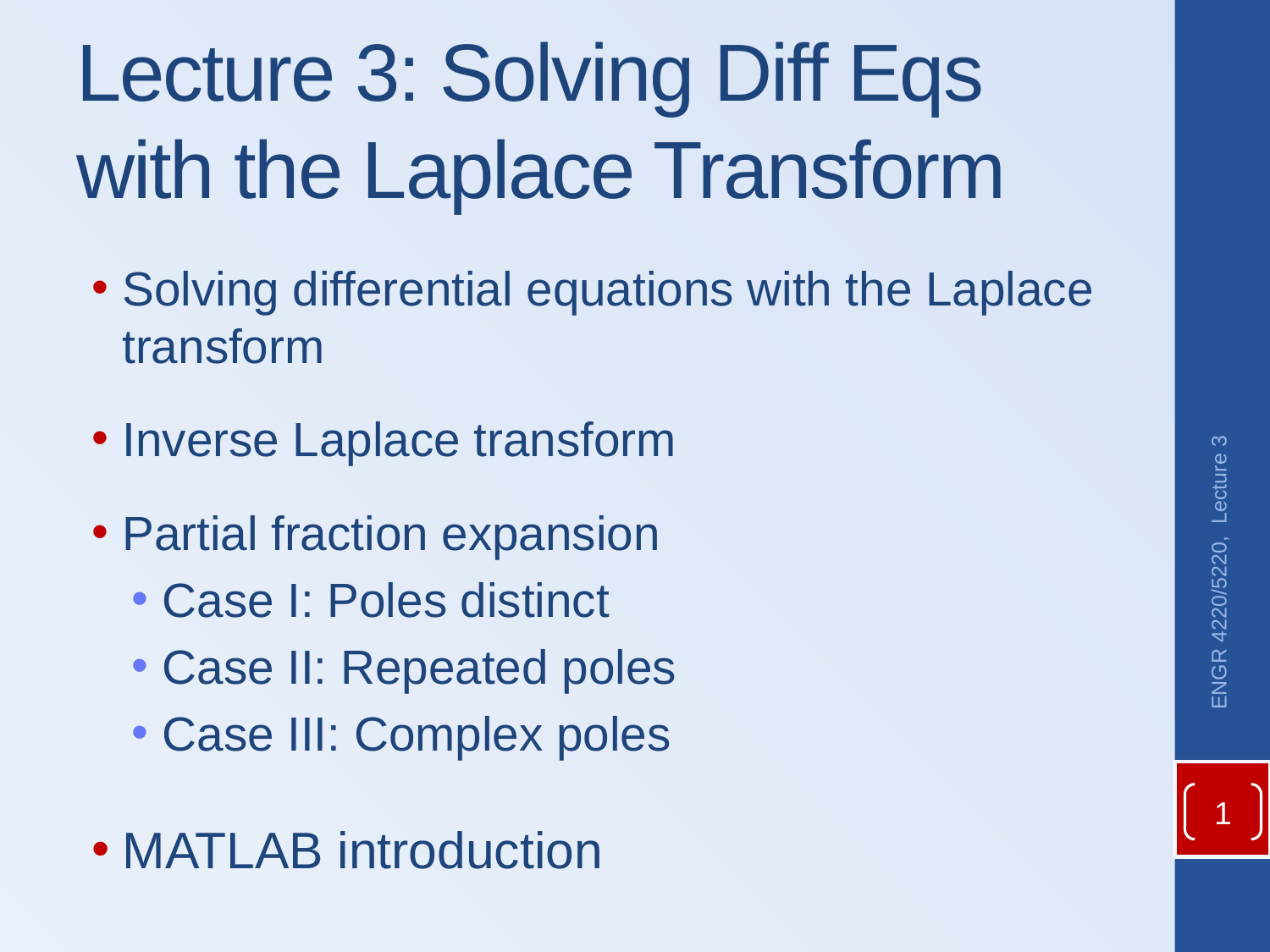

# Lecture 3: Solving Diff Eqs with the Laplace Transform

Solving differential equations with the Laplace transform

Inverse Laplace transform

Partial fraction expansion
Case I: Poles distinct
Case II: Repeated poles
Case III: Complex poles

MATLAB introduction
ENGR 4220/5220,  Lecture 3
1